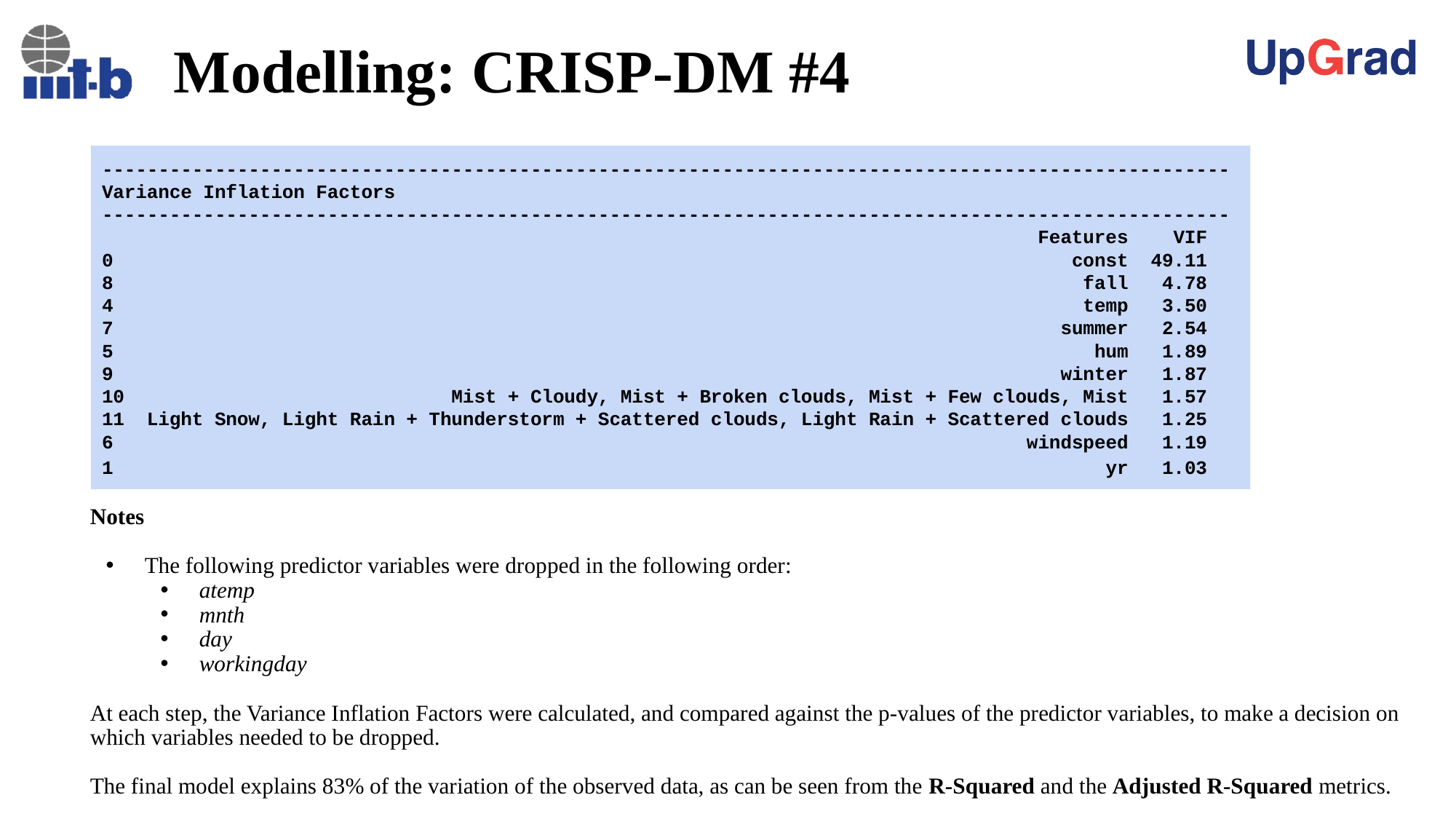

# Modelling: CRISP-DM #4
----------------------------------------------------------------------------------------------------
Variance Inflation Factors
----------------------------------------------------------------------------------------------------
                                                                                   Features    VIF
0                                                                                     const  49.11
8                                                                                      fall   4.78
4                                                                                      temp   3.50
7                                                                                    summer   2.54
5                                                                                       hum   1.89
9                                                                                    winter   1.87
10                             Mist + Cloudy, Mist + Broken clouds, Mist + Few clouds, Mist   1.57
11  Light Snow, Light Rain + Thunderstorm + Scattered clouds, Light Rain + Scattered clouds   1.25
6                                                                                 windspeed   1.19
1                                                                                        yr   1.03
Notes

The following predictor variables were dropped in the following order:
atemp
mnth
day
workingday

At each step, the Variance Inflation Factors were calculated, and compared against the p-values of the predictor variables, to make a decision on which variables needed to be dropped.

The final model explains 83% of the variation of the observed data, as can be seen from the R-Squared and the Adjusted R-Squared metrics.